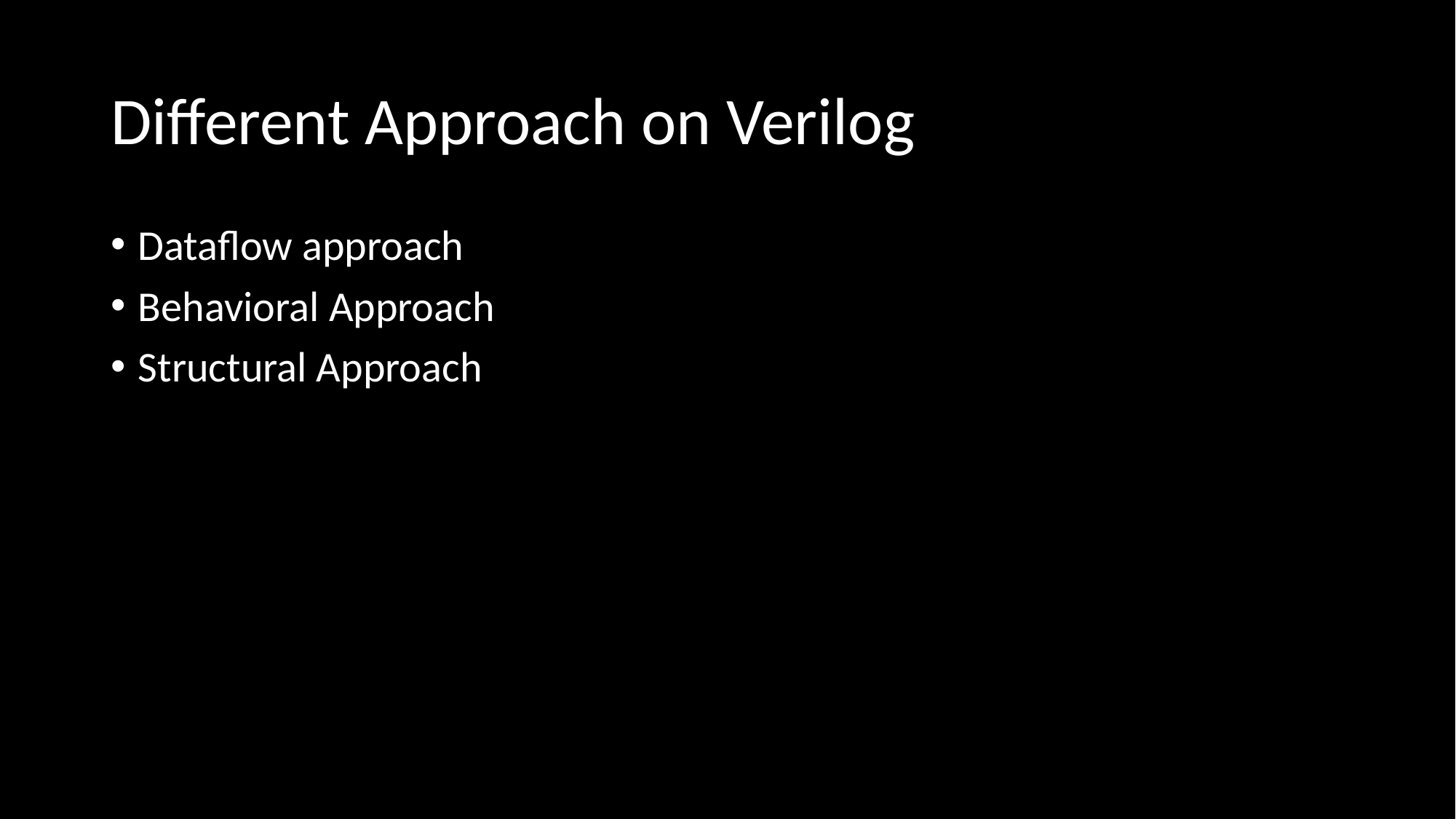

# Different Approach on Verilog
Dataflow approach
Behavioral Approach
Structural Approach